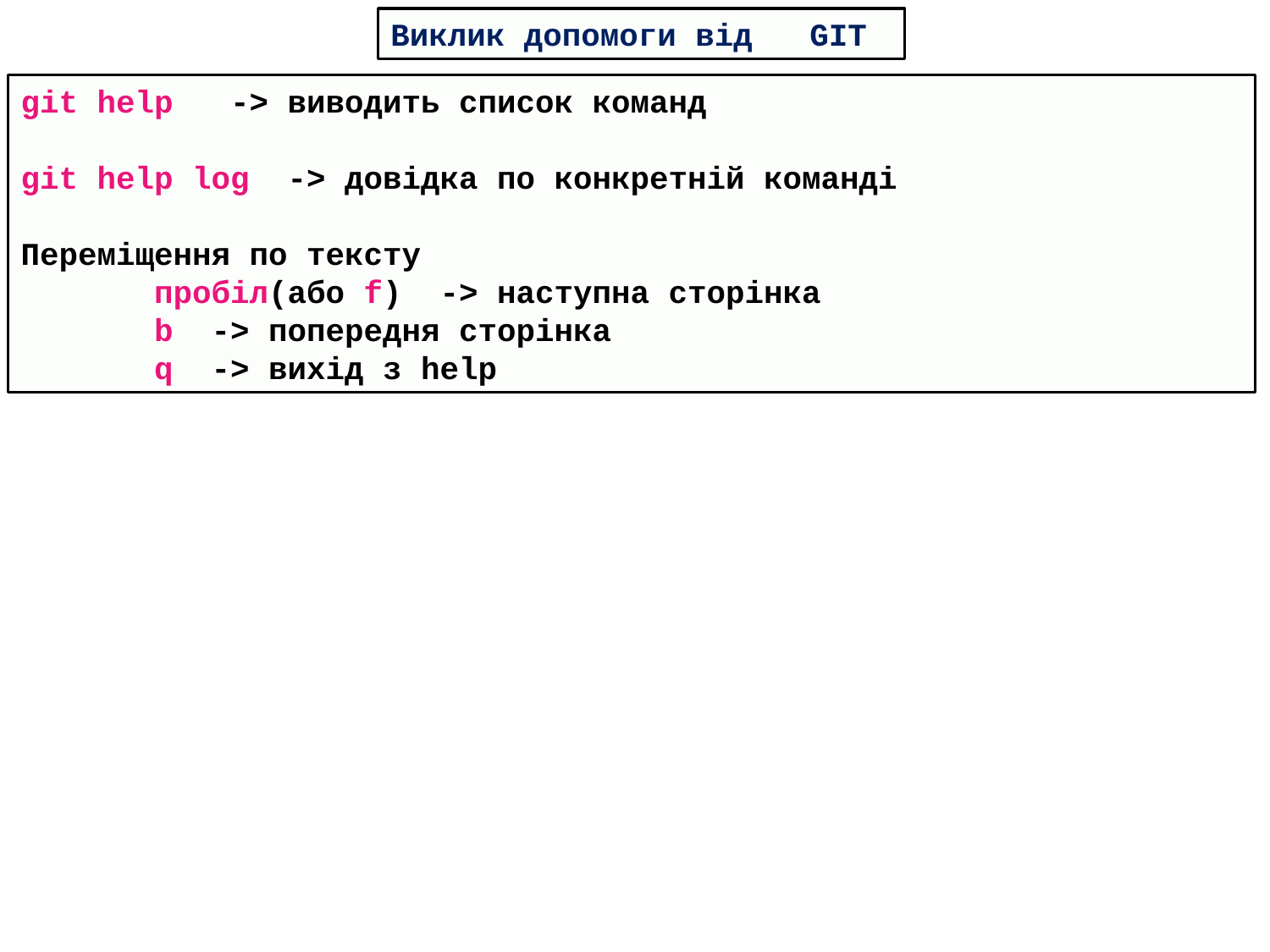

Виклик допомоги від   GIT
git help   -> виводить список команд

git help log  -> довідка по конкретній команді

Переміщення по тексту
       пробіл(або f)  -> наступна сторінка
       b  -> попередня сторінка
       q  -> вихід з help